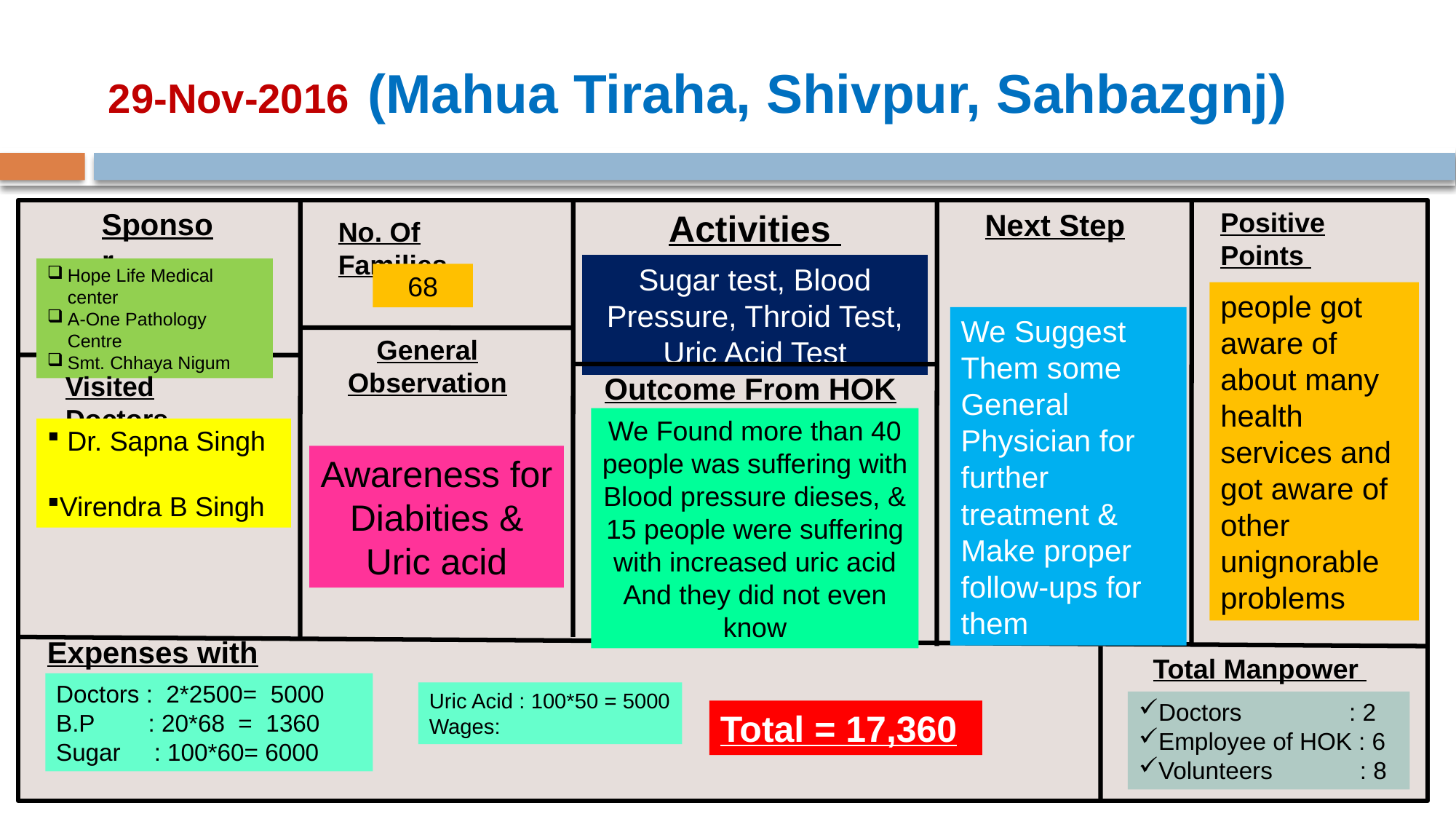

# 29-Nov-2016 (Mahua Tiraha, Shivpur, Sahbazgnj)

Sponsor
Activities
Next Step
Positive Points
No. Of Families
Sugar test, Blood Pressure, Throid Test, Uric Acid Test
Hope Life Medical center
A-One Pathology Centre
Smt. Chhaya Nigum
68
people got aware of about many health services and got aware of other unignorable problems
We Suggest Them some General Physician for further treatment & Make proper follow-ups for them
General Observation
Visited Doctors
Outcome From HOK
We Found more than 40 people was suffering with Blood pressure dieses, & 15 people were suffering with increased uric acid
And they did not even know
 Dr. Sapna Singh

Virendra B Singh
Awareness for Diabities & Uric acid
Expenses with Breakups
Total Manpower
Doctors :  2*2500=  5000
B.P        : 20*68  =  1360
Sugar     : 100*60= 6000
Uric Acid : 100*50 = 5000
Wages:
Doctors                : 2
Employee of HOK : 6
Volunteers             : 8
Total = 17,360